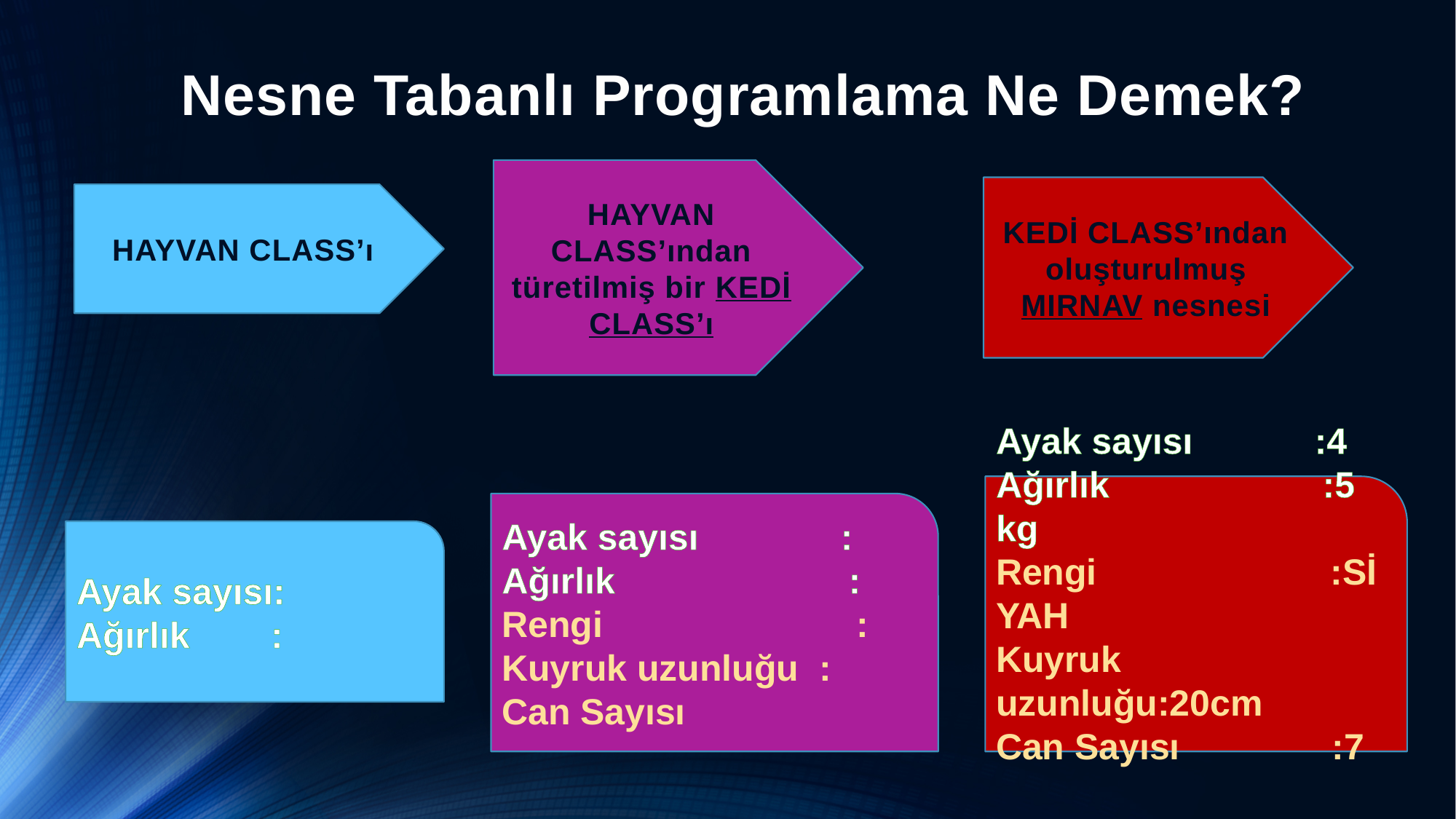

# Nesne Tabanlı Programlama Ne Demek?
HAYVAN CLASS’ından türetilmiş bir KEDİ CLASS’ı
KEDİ CLASS’ından oluşturulmuş
MIRNAV nesnesi
HAYVAN CLASS’ı
Ayak sayısı            :4
Ağırlık                     :5 kg
Rengi                       :SİYAH
Kuyruk uzunluğu:20cm
Can Sayısı               :7
Ayak sayısı              :
Ağırlık                       :
Rengi                         :
Kuyruk uzunluğu  :
Can Sayısı
Ayak sayısı:
Ağırlık        :